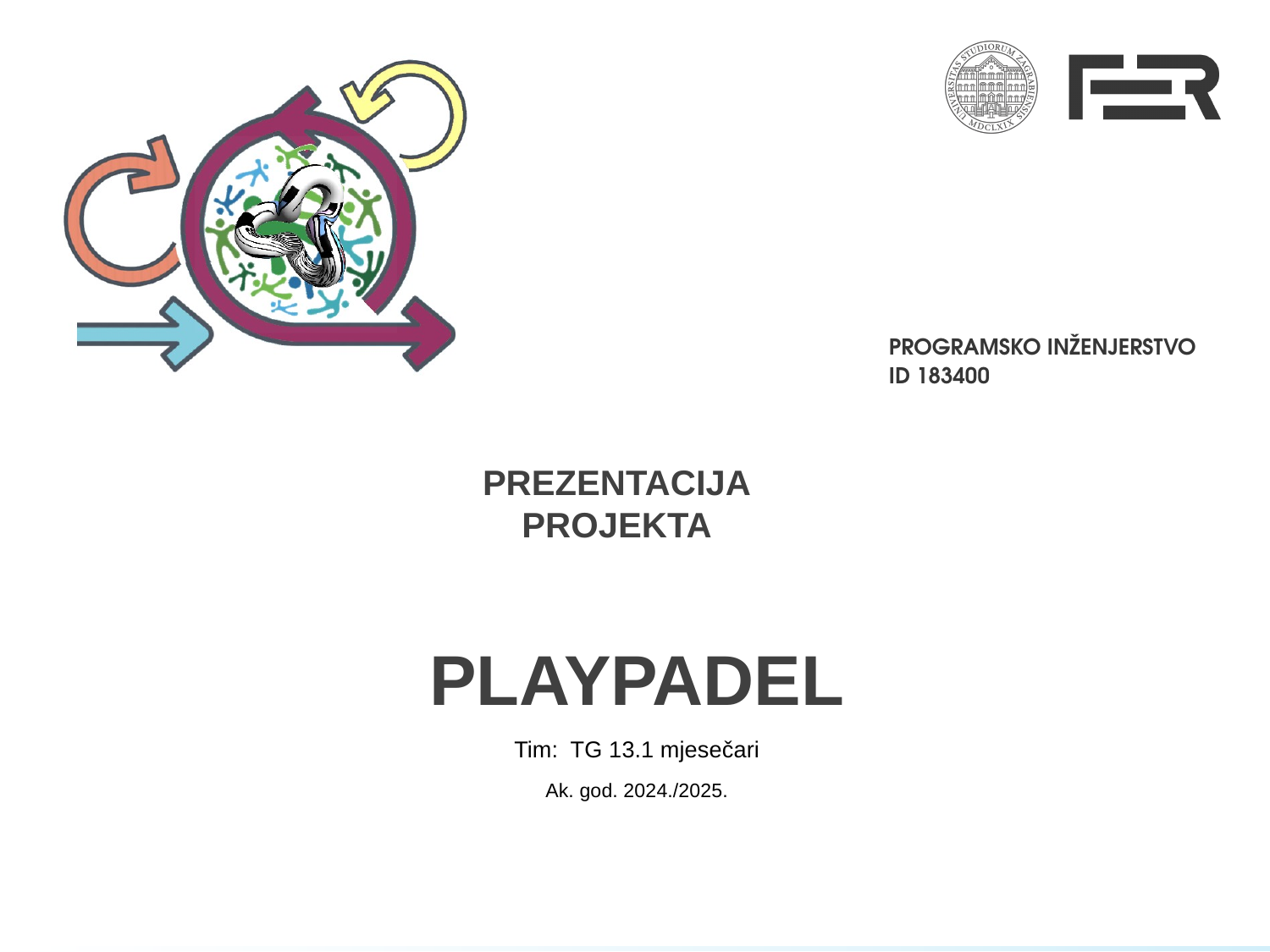

# PlayPadel
Tim:  TG 13.1 mjesečari
Ak. god. 2024./2025.